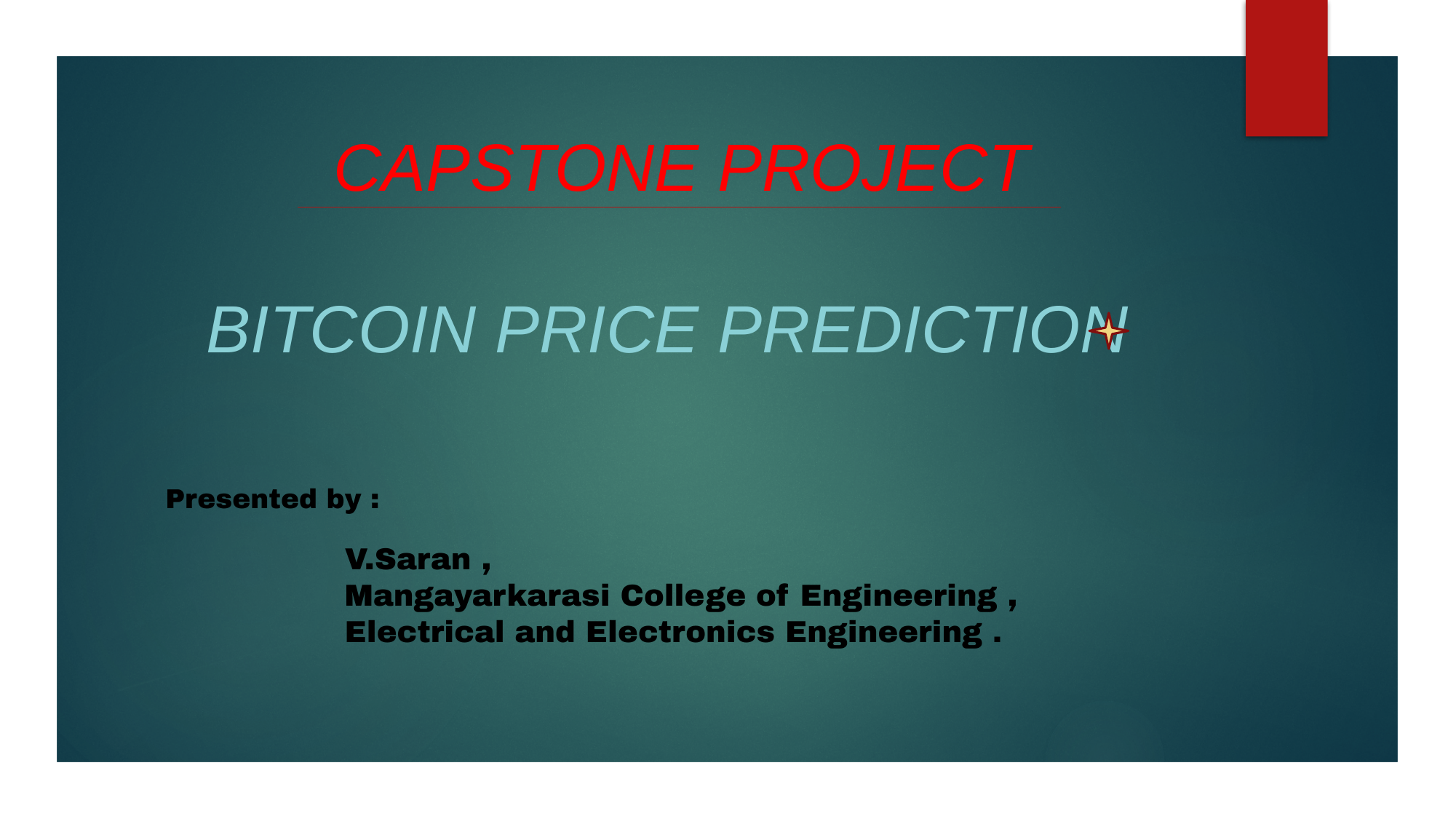

Capstone project
# BITCOIN PRICE PREDICTION

Presented by :
V.Saran ,
Mangayarkarasi College of Engineering ,
Electrical and Electronics Engineering .